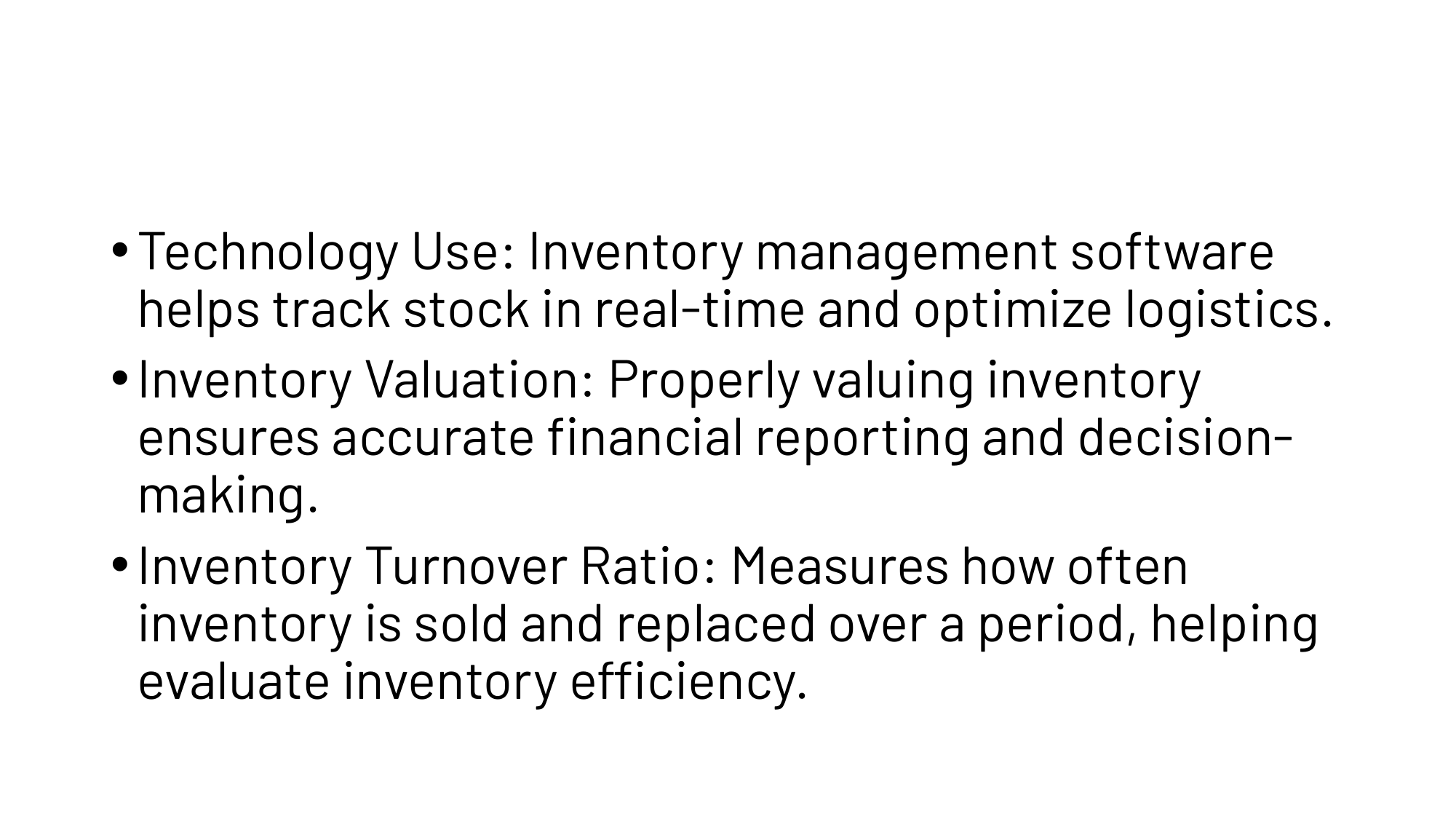

#
Technology Use: Inventory management software helps track stock in real-time and optimize logistics.
Inventory Valuation: Properly valuing inventory ensures accurate financial reporting and decision-making.
Inventory Turnover Ratio: Measures how often inventory is sold and replaced over a period, helping evaluate inventory efficiency.